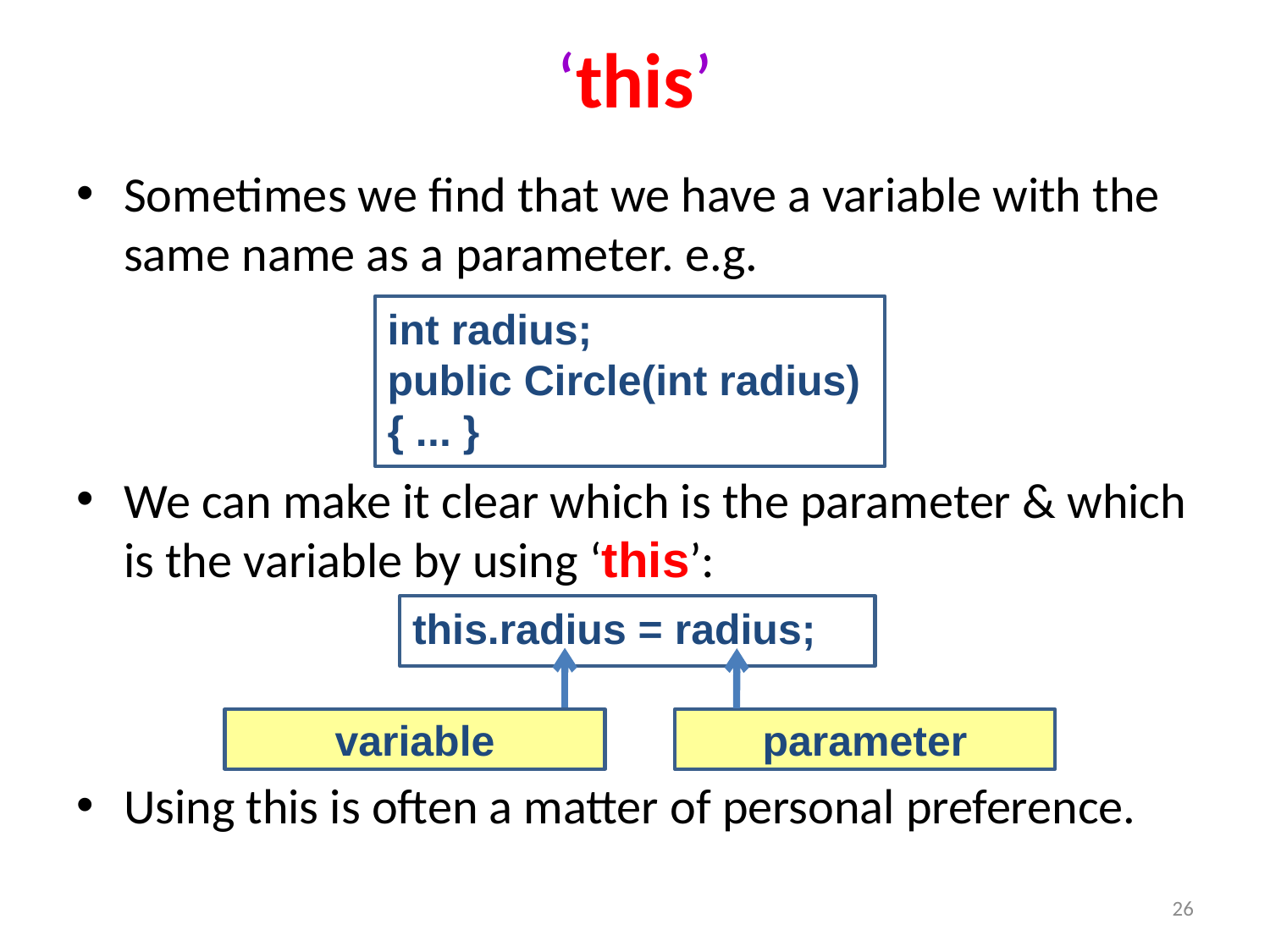

# ‘this’
Sometimes we find that we have a variable with the same name as a parameter. e.g.
We can make it clear which is the parameter & which is the variable by using ‘this’:
Using this is often a matter of personal preference.
int radius;
public Circle(int radius)
{ ... }
this.radius = radius;
variable
parameter
26